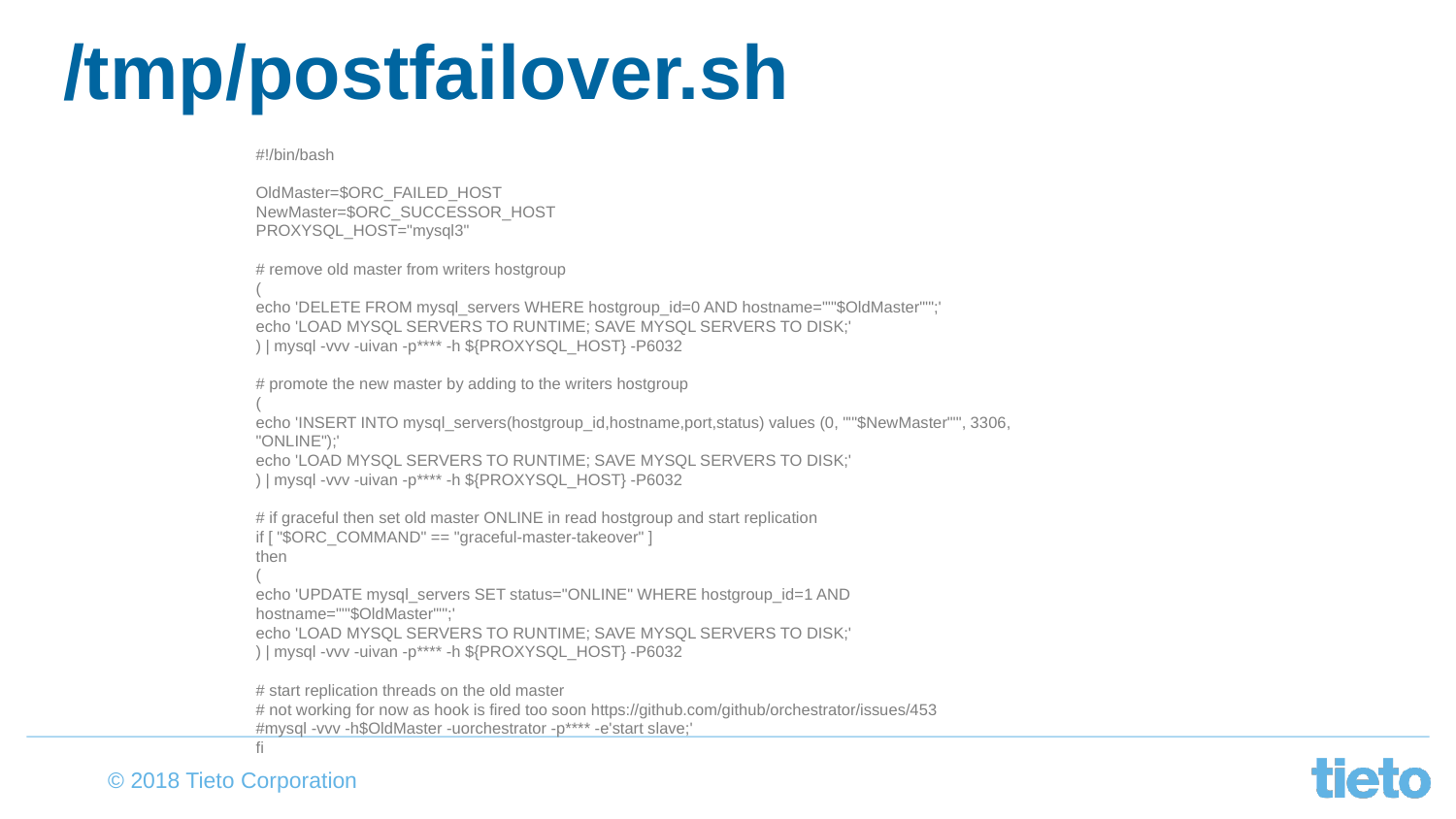

# /tmp/postfailover.sh
#!/bin/bash

OldMaster=$ORC_FAILED_HOST
NewMaster=$ORC_SUCCESSOR_HOST
PROXYSQL_HOST="mysql3"

# remove old master from writers hostgroup
(
echo 'DELETE FROM mysql_servers WHERE hostgroup_id=0 AND hostname="'"$OldMaster"'";'
echo 'LOAD MYSQL SERVERS TO RUNTIME; SAVE MYSQL SERVERS TO DISK;'
) | mysql -vvv -uivan -p**** -h ${PROXYSQL_HOST} -P6032

# promote the new master by adding to the writers hostgroup
(
echo 'INSERT INTO mysql_servers(hostgroup_id,hostname,port,status) values (0, "'"$NewMaster"'", 3306, "ONLINE");'
echo 'LOAD MYSQL SERVERS TO RUNTIME; SAVE MYSQL SERVERS TO DISK;'
) | mysql -vvv -uivan -p**** -h ${PROXYSQL_HOST} -P6032

# if graceful then set old master ONLINE in read hostgroup and start replication
if [ "$ORC_COMMAND" == "graceful-master-takeover" ]
then
(
echo 'UPDATE mysql_servers SET status="ONLINE" WHERE hostgroup_id=1 AND hostname="'"$OldMaster"'";'
echo 'LOAD MYSQL SERVERS TO RUNTIME; SAVE MYSQL SERVERS TO DISK;'
) | mysql -vvv -uivan -p**** -h ${PROXYSQL_HOST} -P6032

# start replication threads on the old master
# not working for now as hook is fired too soon https://github.com/github/orchestrator/issues/453
#mysql -vvv -h$OldMaster -uorchestrator -p**** -e'start slave;'
fi